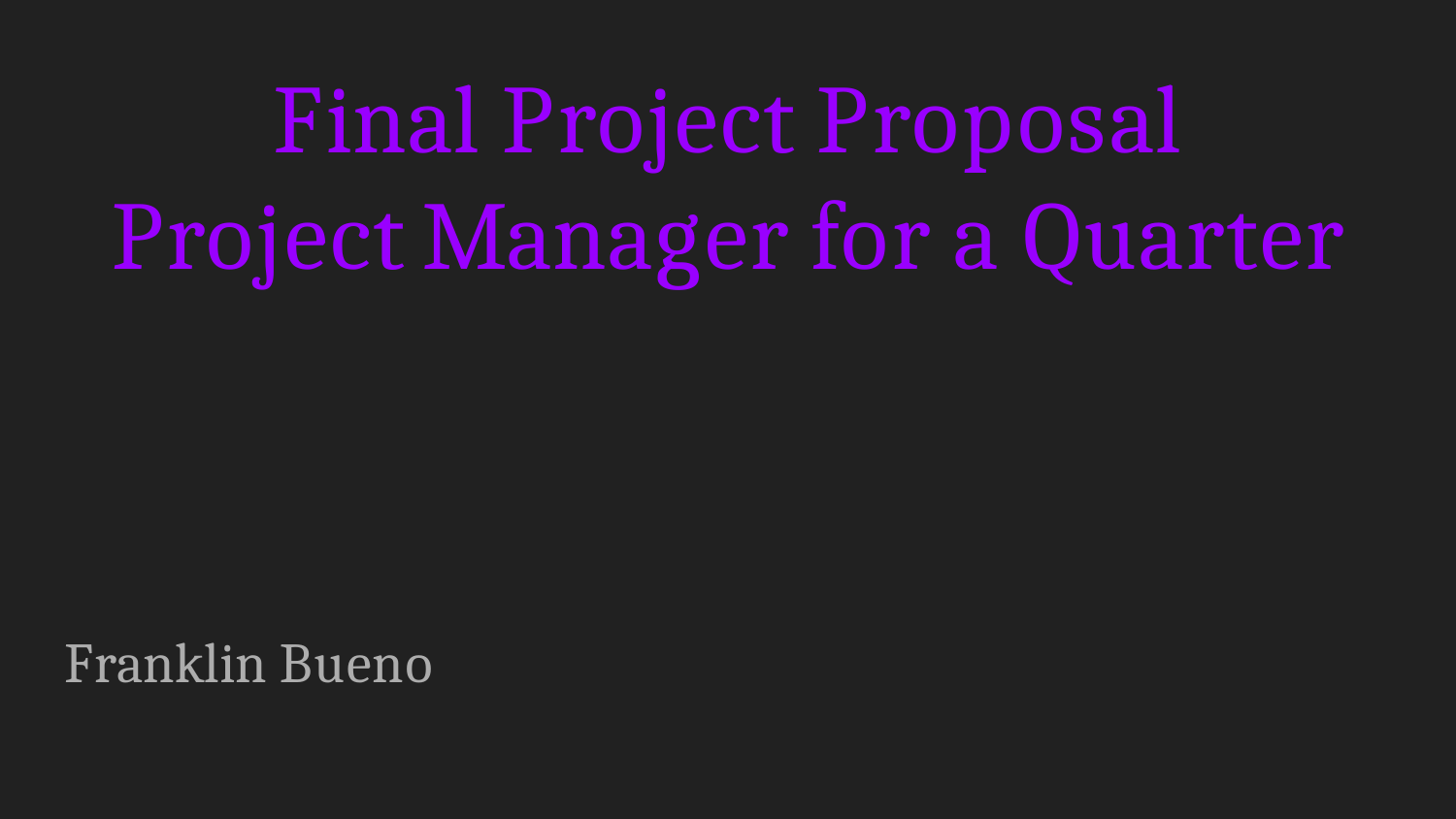

# Final Project Proposal
Project Manager for a Quarter
Franklin Bueno